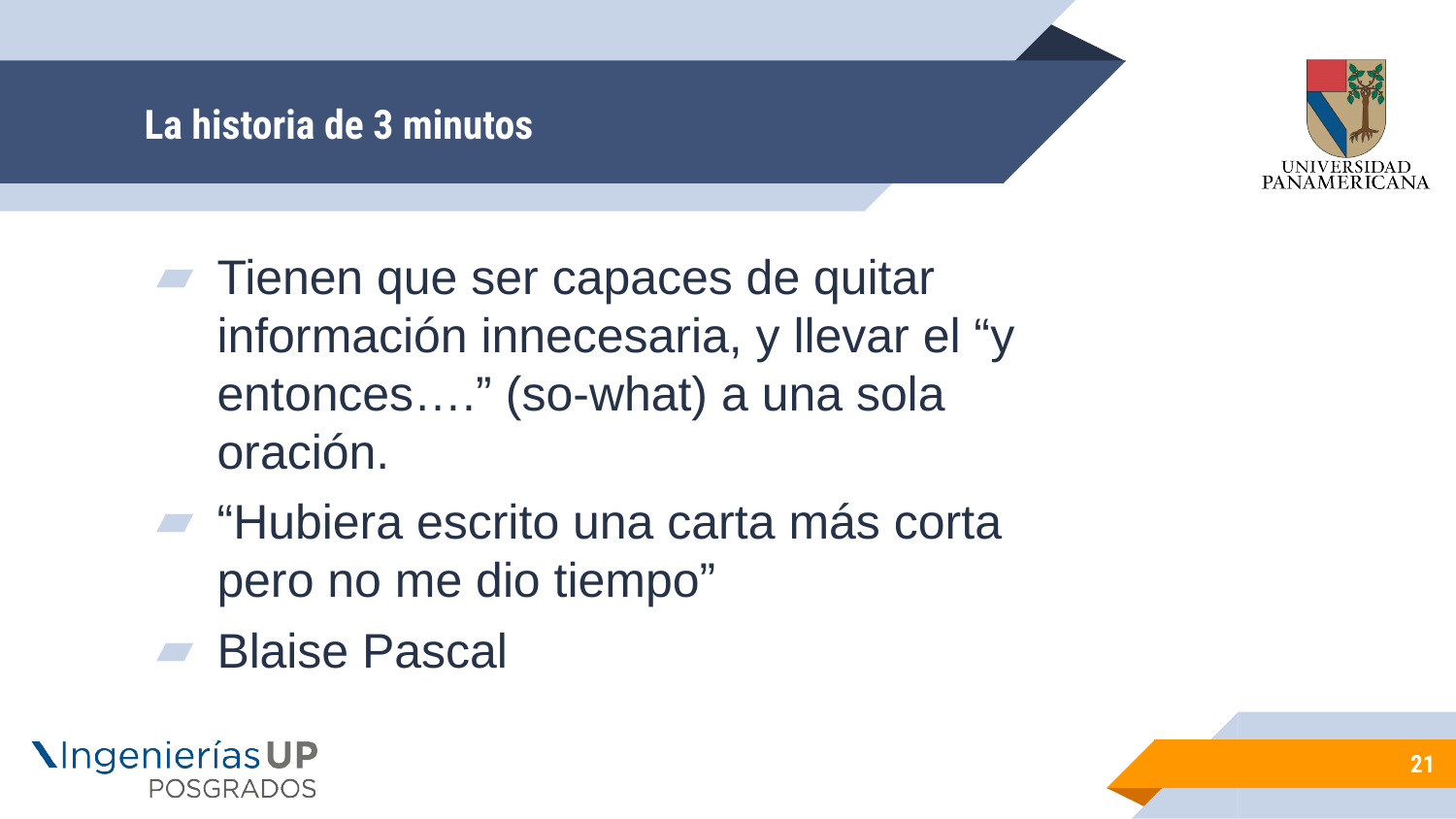

# La historia de 3 minutos
Tienen que ser capaces de quitar información innecesaria, y llevar el “y entonces….” (so-what) a una sola oración.
“Hubiera escrito una carta más corta pero no me dio tiempo”
Blaise Pascal
21